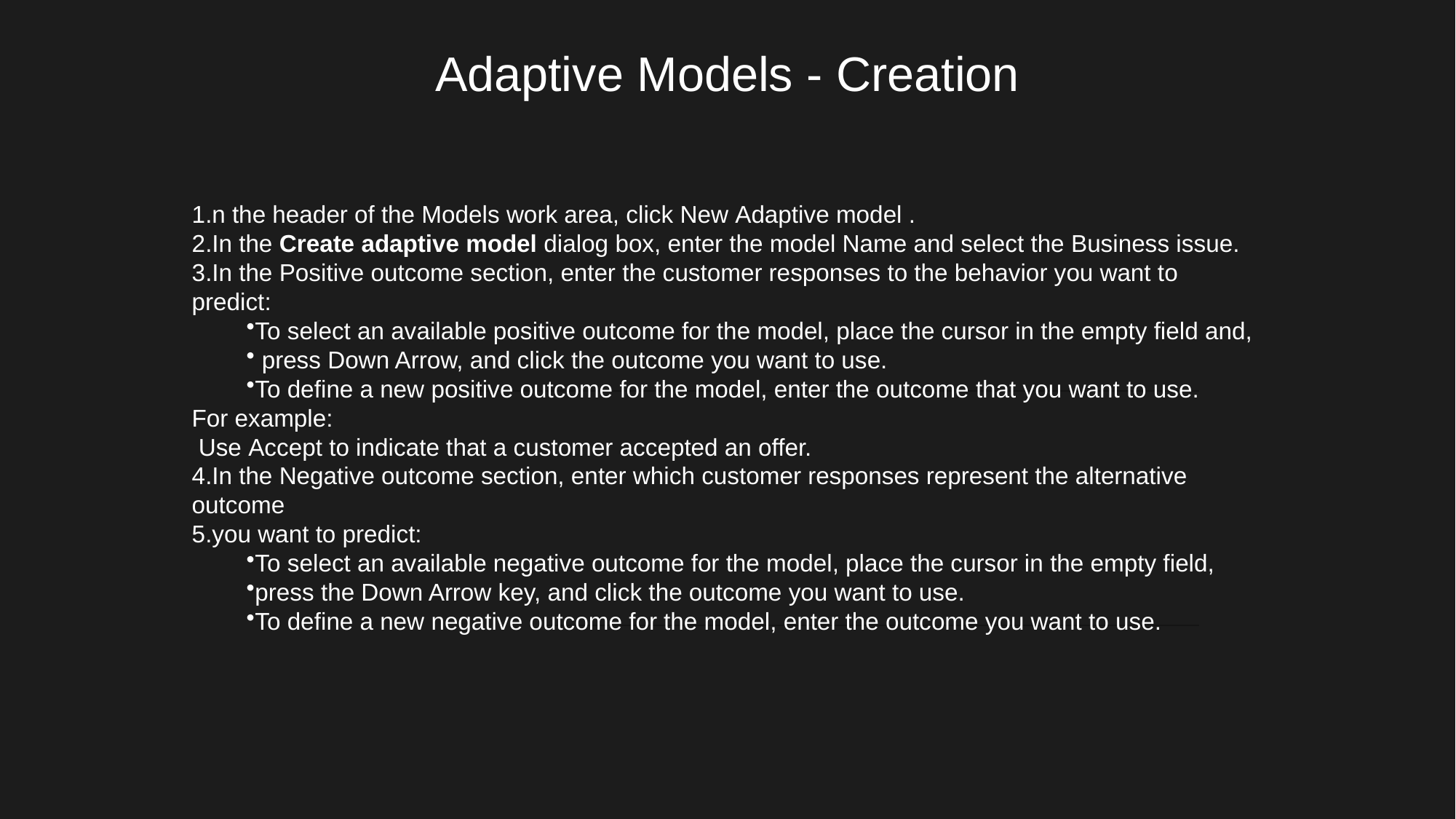

# Adaptive Models - Creation
n the header of the Models work area, click New Adaptive model .
In the Create adaptive model dialog box, enter the model Name and select the Business issue.
In the Positive outcome section, enter the customer responses to the behavior you want to predict:
To select an available positive outcome for the model, place the cursor in the empty field and,
 press Down Arrow, and click the outcome you want to use.
To define a new positive outcome for the model, enter the outcome that you want to use.
For example:
 Use Accept to indicate that a customer accepted an offer.
In the Negative outcome section, enter which customer responses represent the alternative outcome
you want to predict:
To select an available negative outcome for the model, place the cursor in the empty field,
press the Down Arrow key, and click the outcome you want to use.
To define a new negative outcome for the model, enter the outcome you want to use.